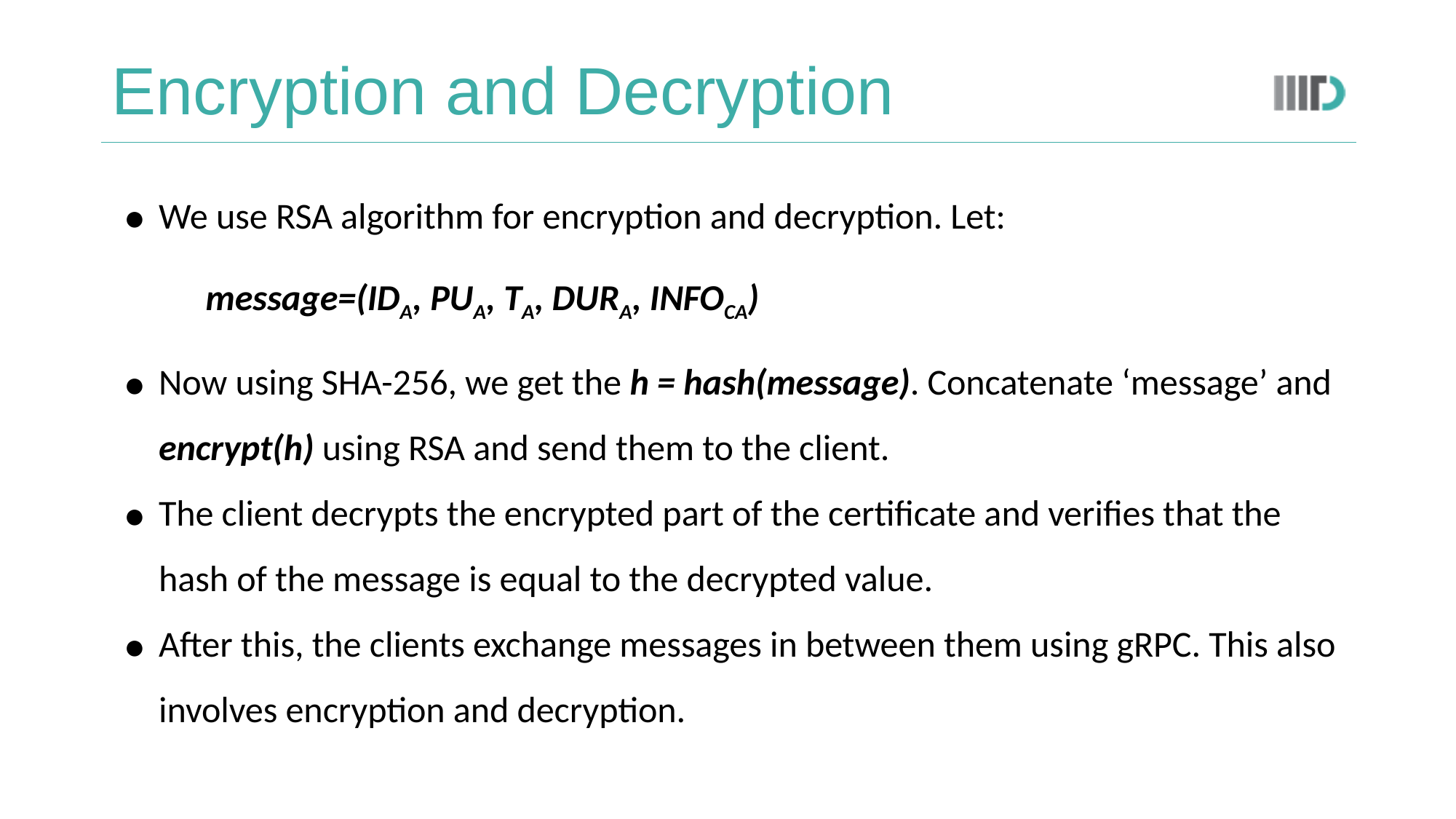

# Encryption and Decryption
We use RSA algorithm for encryption and decryption. Let:
message=(IDA, PUA, TA, DURA, INFOCA)
Now using SHA-256, we get the h = hash(message). Concatenate ‘message’ and encrypt(h) using RSA and send them to the client.
The client decrypts the encrypted part of the certificate and verifies that the hash of the message is equal to the decrypted value.
After this, the clients exchange messages in between them using gRPC. This also involves encryption and decryption.